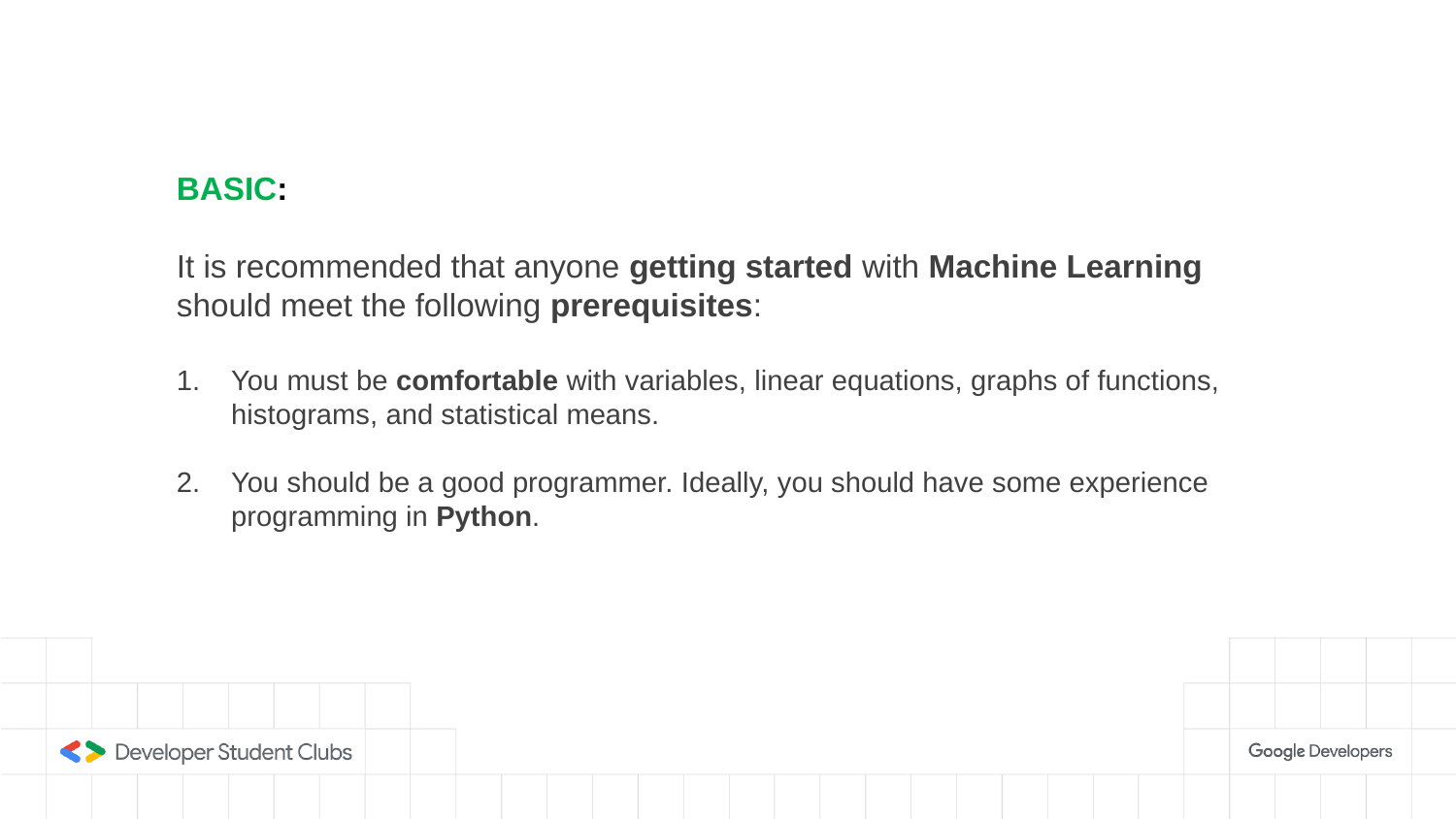

BASIC:

It is recommended that anyone getting started with Machine Learning should meet the following prerequisites:

You must be comfortable with variables, linear equations, graphs of functions, histograms, and statistical means.

You should be a good programmer. Ideally, you should have some experience programming in Python.